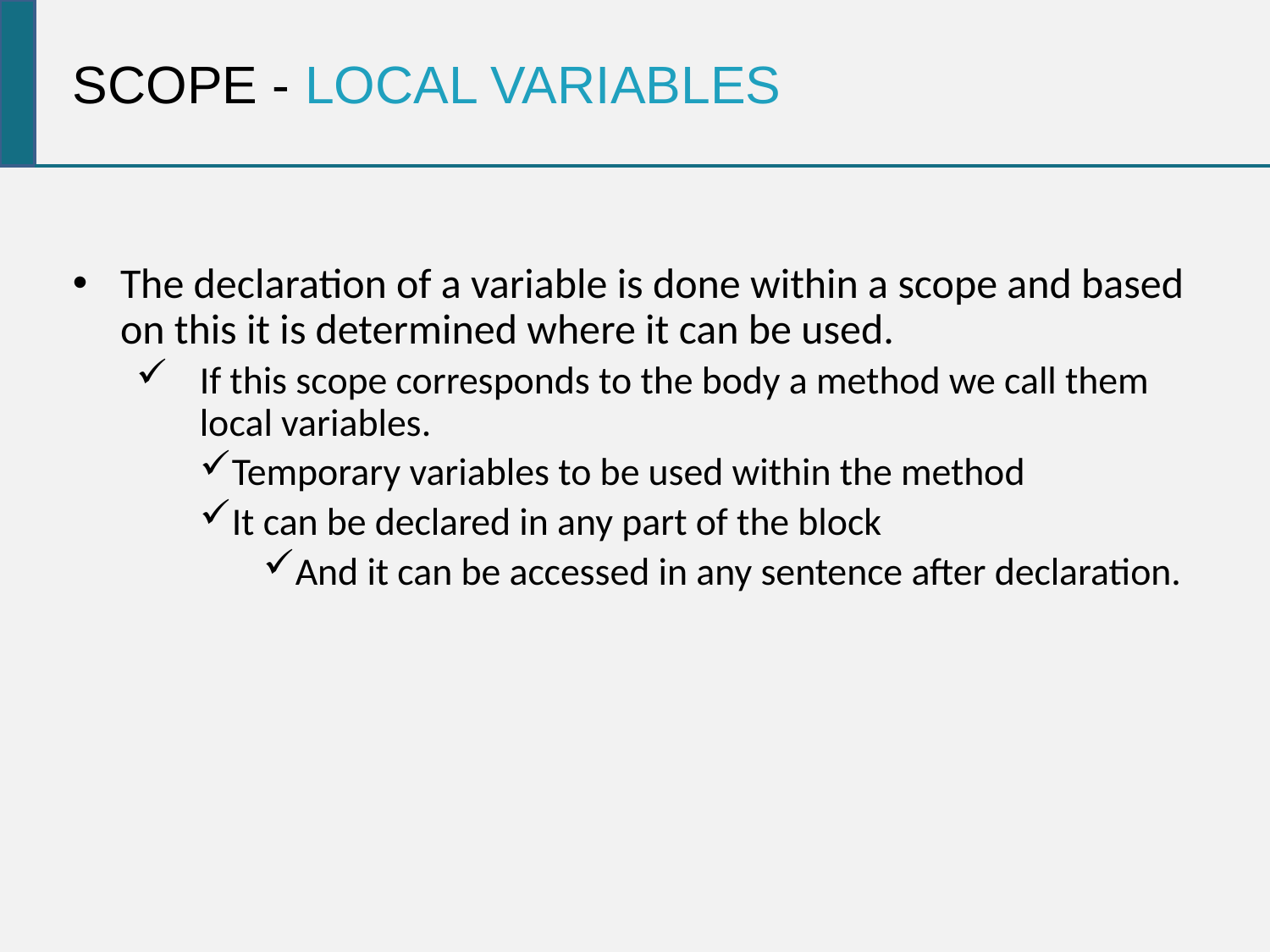

Scope - local variables

The declaration of a variable is done within a scope and based on this it is determined where it can be used.
If this scope corresponds to the body a method we call them local variables.
Temporary variables to be used within the method
It can be declared in any part of the block
And it can be accessed in any sentence after declaration.